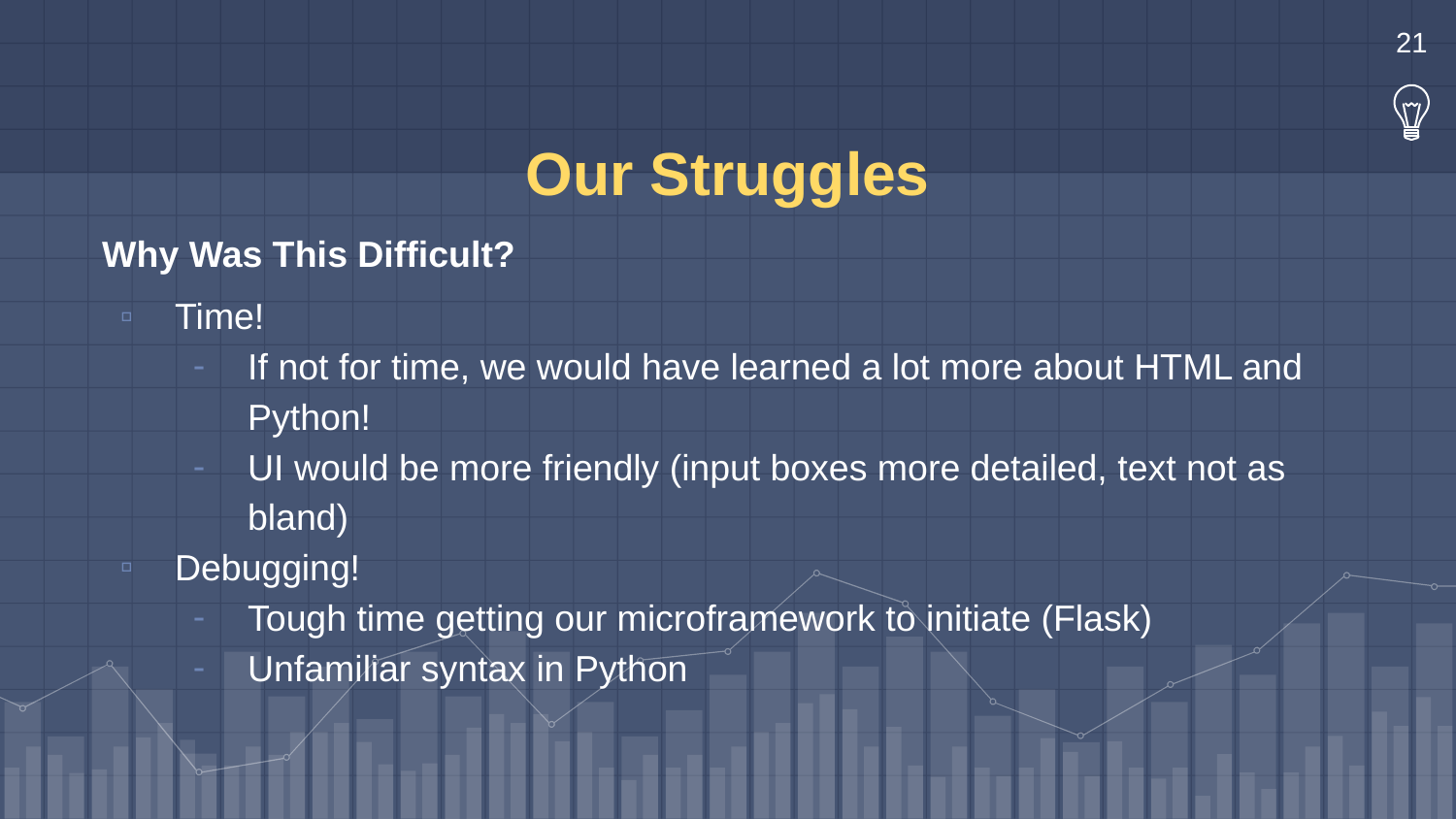

21

# Our Struggles
Why Was This Difficult?
Time!
If not for time, we would have learned a lot more about HTML and Python!
UI would be more friendly (input boxes more detailed, text not as bland)
Debugging!
Tough time getting our microframework to initiate (Flask)
Unfamiliar syntax in Python